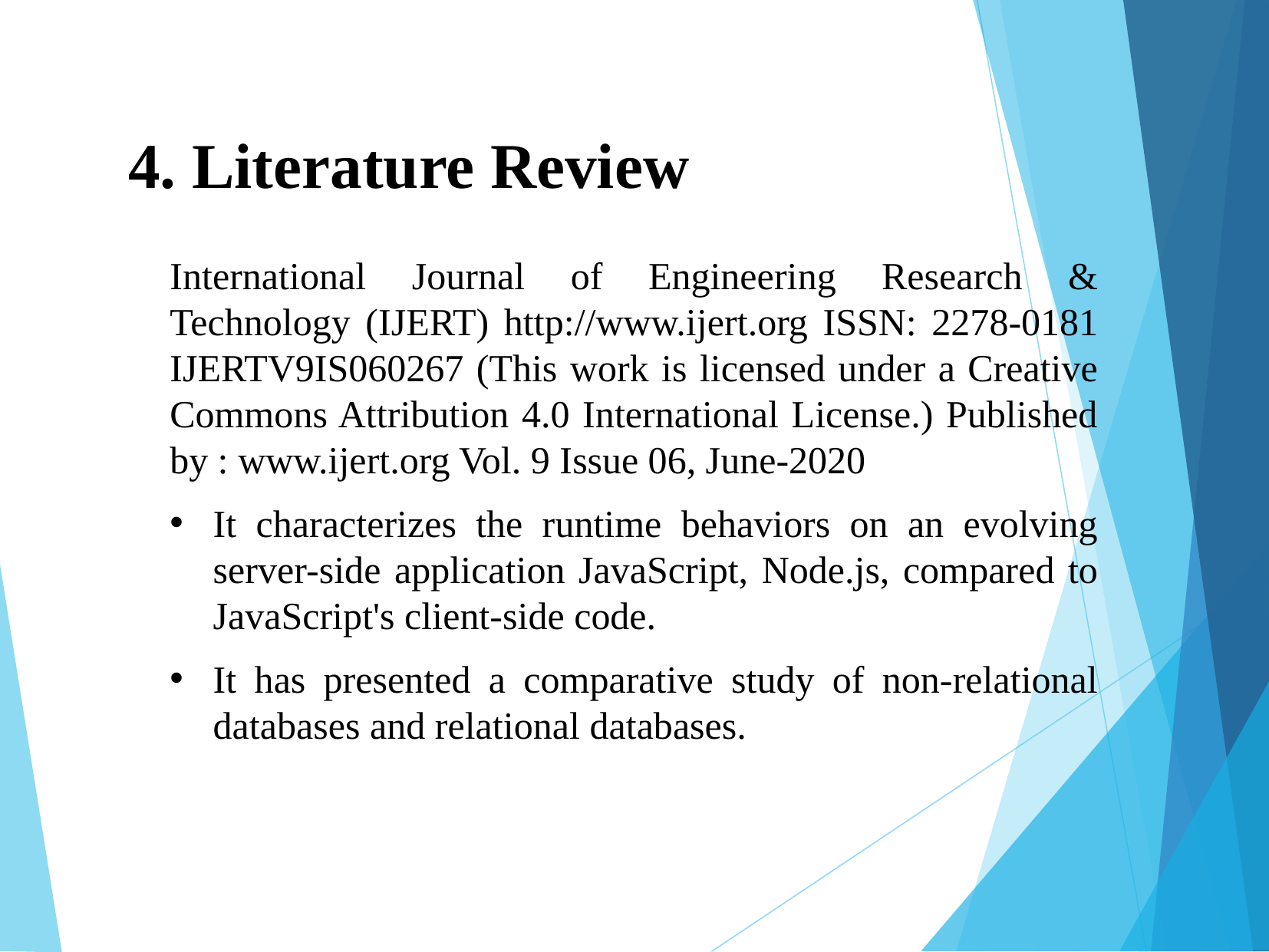

# 4. Literature Review
International Journal of Engineering Research & Technology (IJERT) http://www.ijert.org ISSN: 2278-0181 IJERTV9IS060267 (This work is licensed under a Creative Commons Attribution 4.0 International License.) Published by : www.ijert.org Vol. 9 Issue 06, June-2020
It characterizes the runtime behaviors on an evolving server-side application JavaScript, Node.js, compared to JavaScript's client-side code.
It has presented a comparative study of non-relational databases and relational databases.